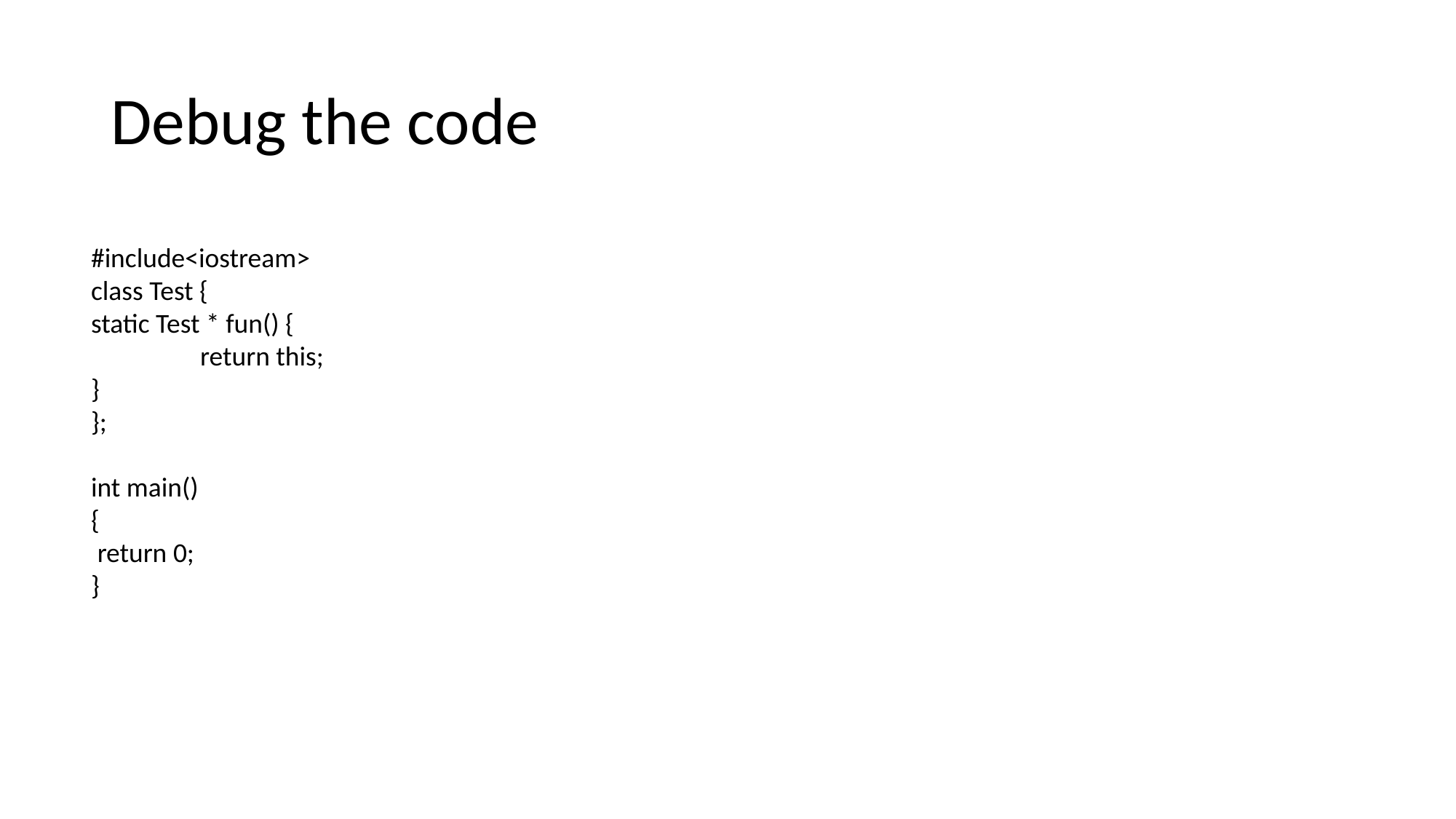

# Debug the code
#include<iostream>
class Test {
static Test * fun() {
	return this;
}
};

int main()
{
 return 0;
}